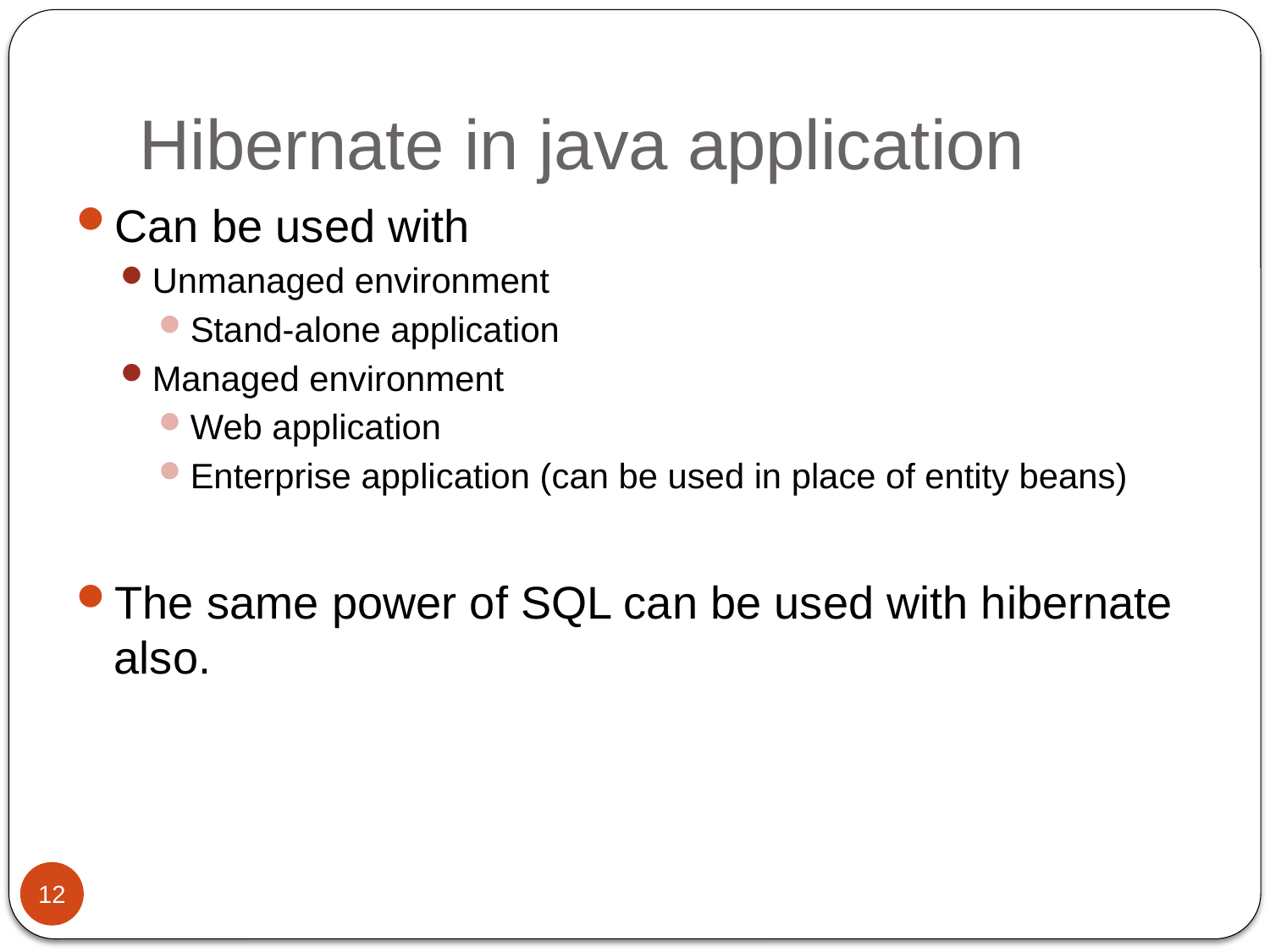

# Hibernate in java application
Can be used with
Unmanaged environment
Stand-alone application
Managed environment
Web application
Enterprise application (can be used in place of entity beans)

The same power of SQL can be used with hibernate also.

12